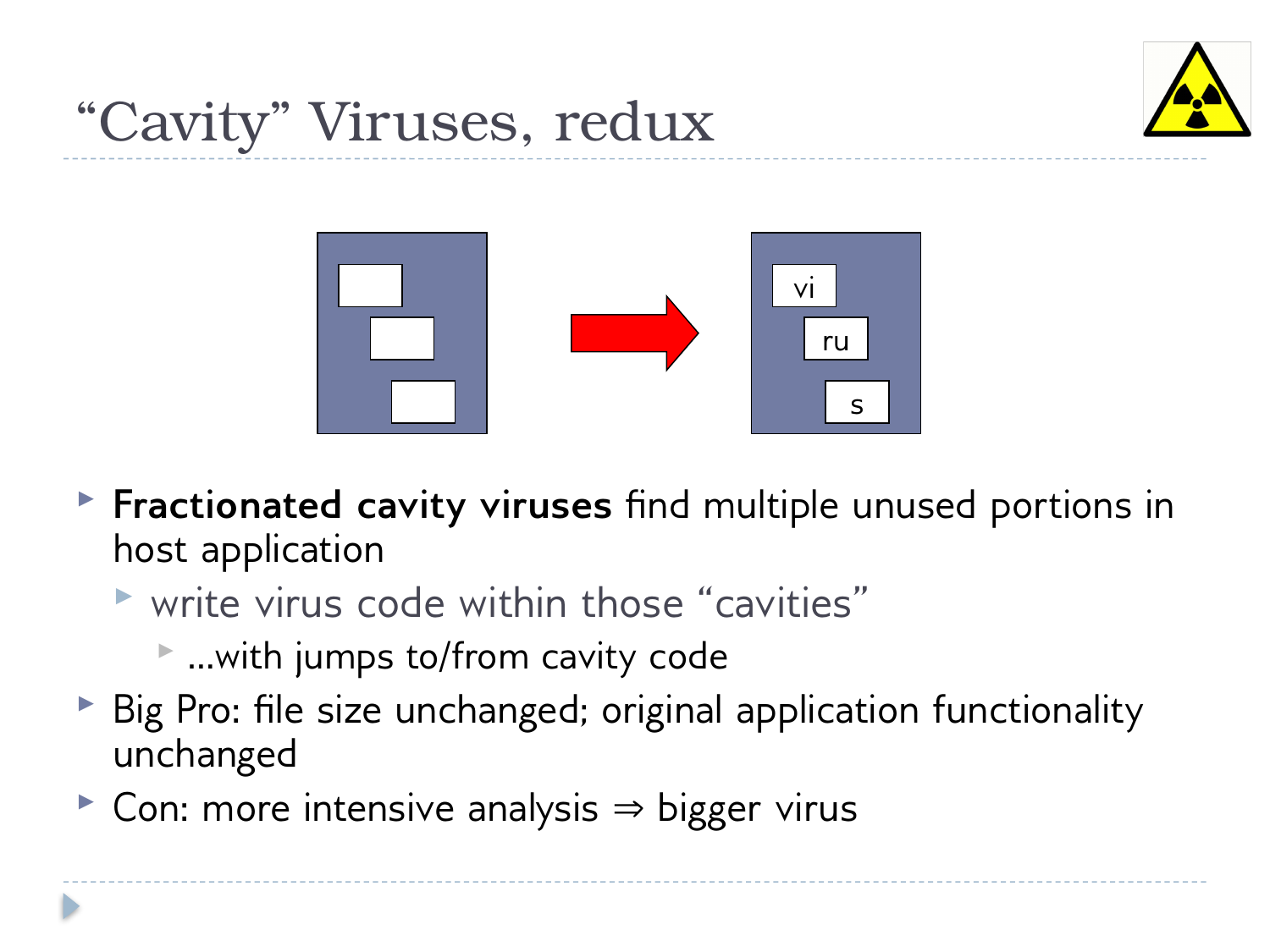

# “Cavity” Viruses, redux

vi

ru

s
Fractionated cavity viruses find multiple unused portions in host application
write virus code within those “cavities”
…with jumps to/from cavity code
Big Pro: file size unchanged; original application functionality unchanged
Con: more intensive analysis ⇒ bigger virus